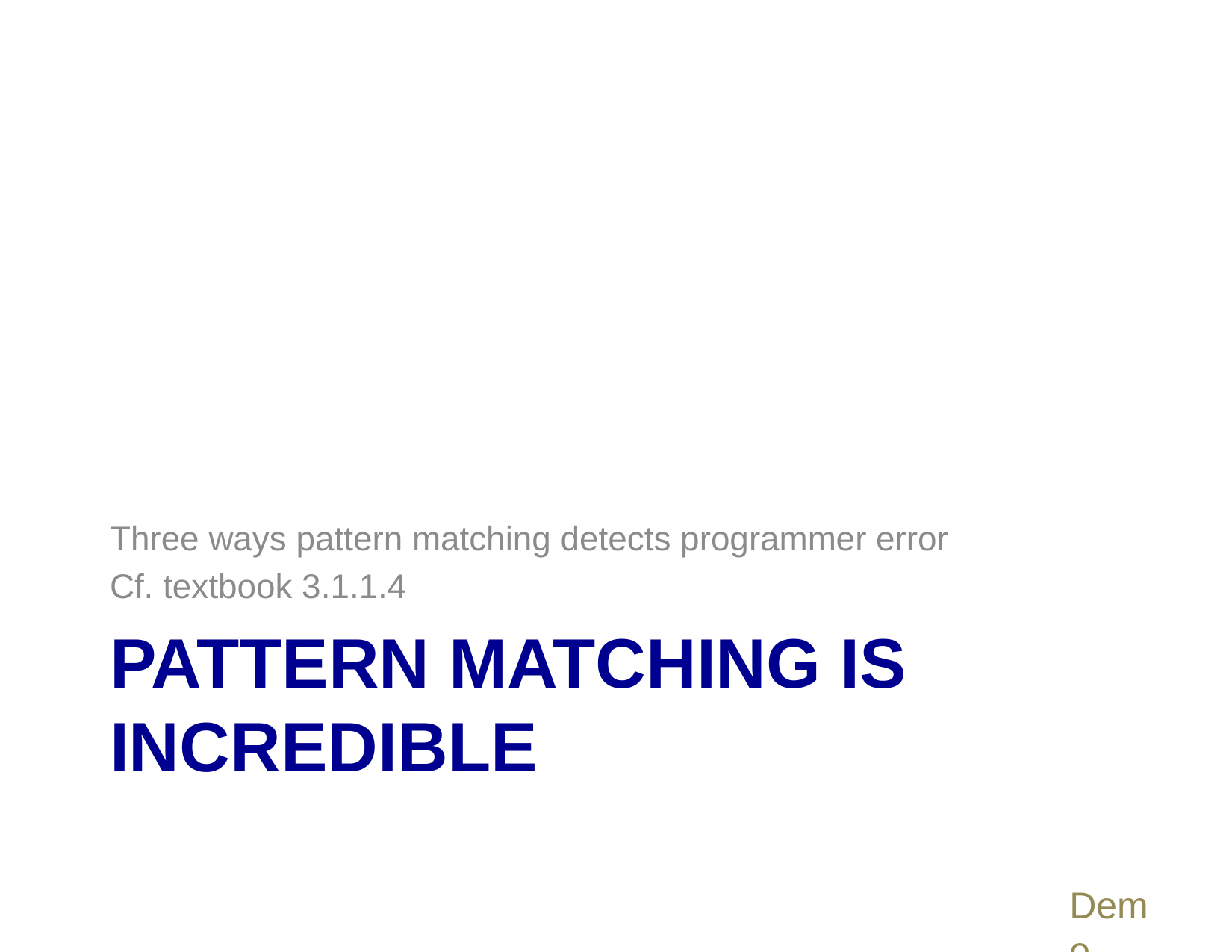

Three ways pattern matching detects programmer error
Cf. textbook 3.1.1.4
# Pattern Matching is INCREDIBLE
Demo